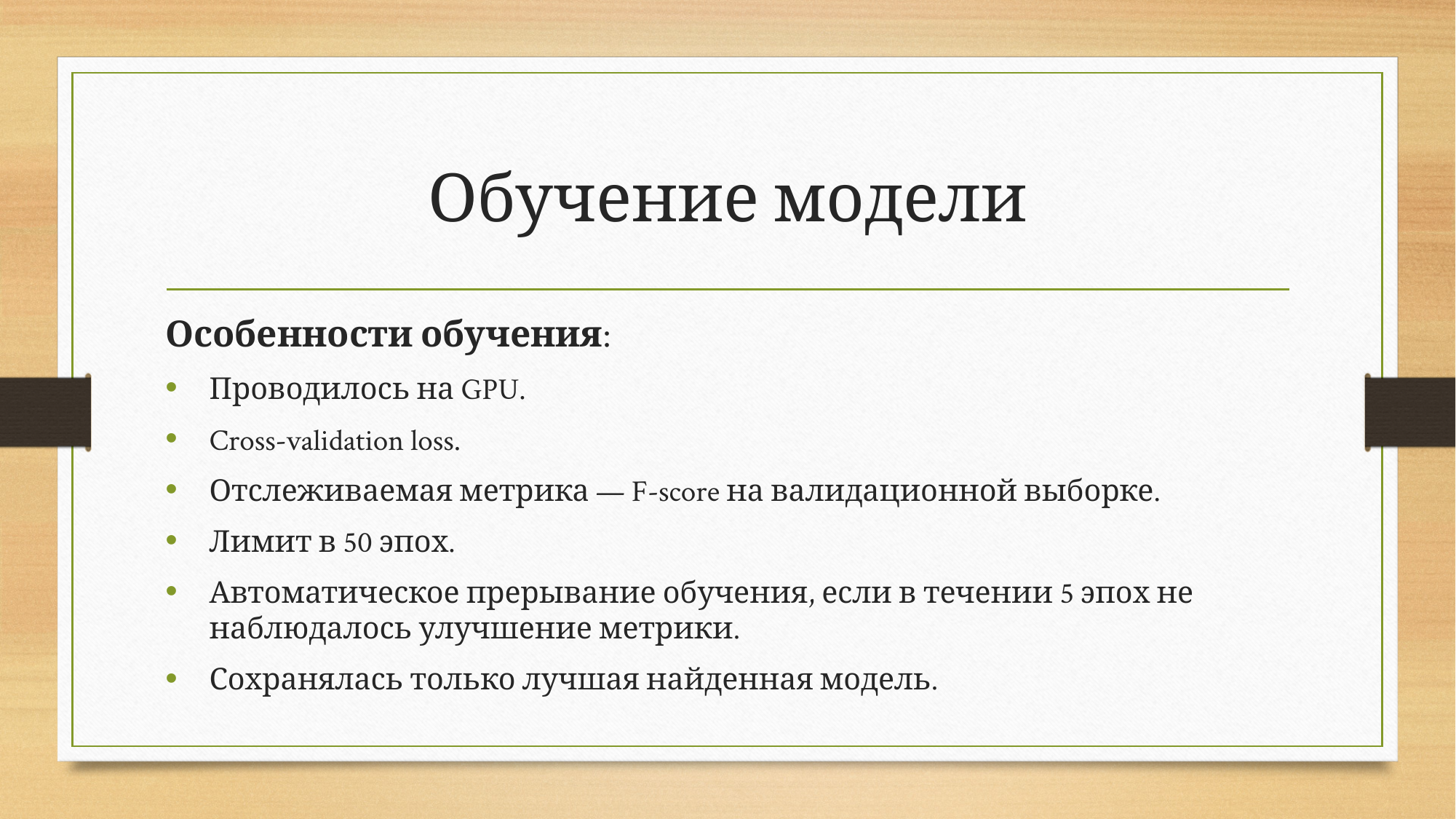

# Обучение модели
Особенности обучения:
Проводилось на GPU.
Cross-validation loss.
Отслеживаемая метрика — F-score на валидационной выборке.
Лимит в 50 эпох.
Автоматическое прерывание обучения, если в течении 5 эпох не наблюдалось улучшение метрики.
Сохранялась только лучшая найденная модель.